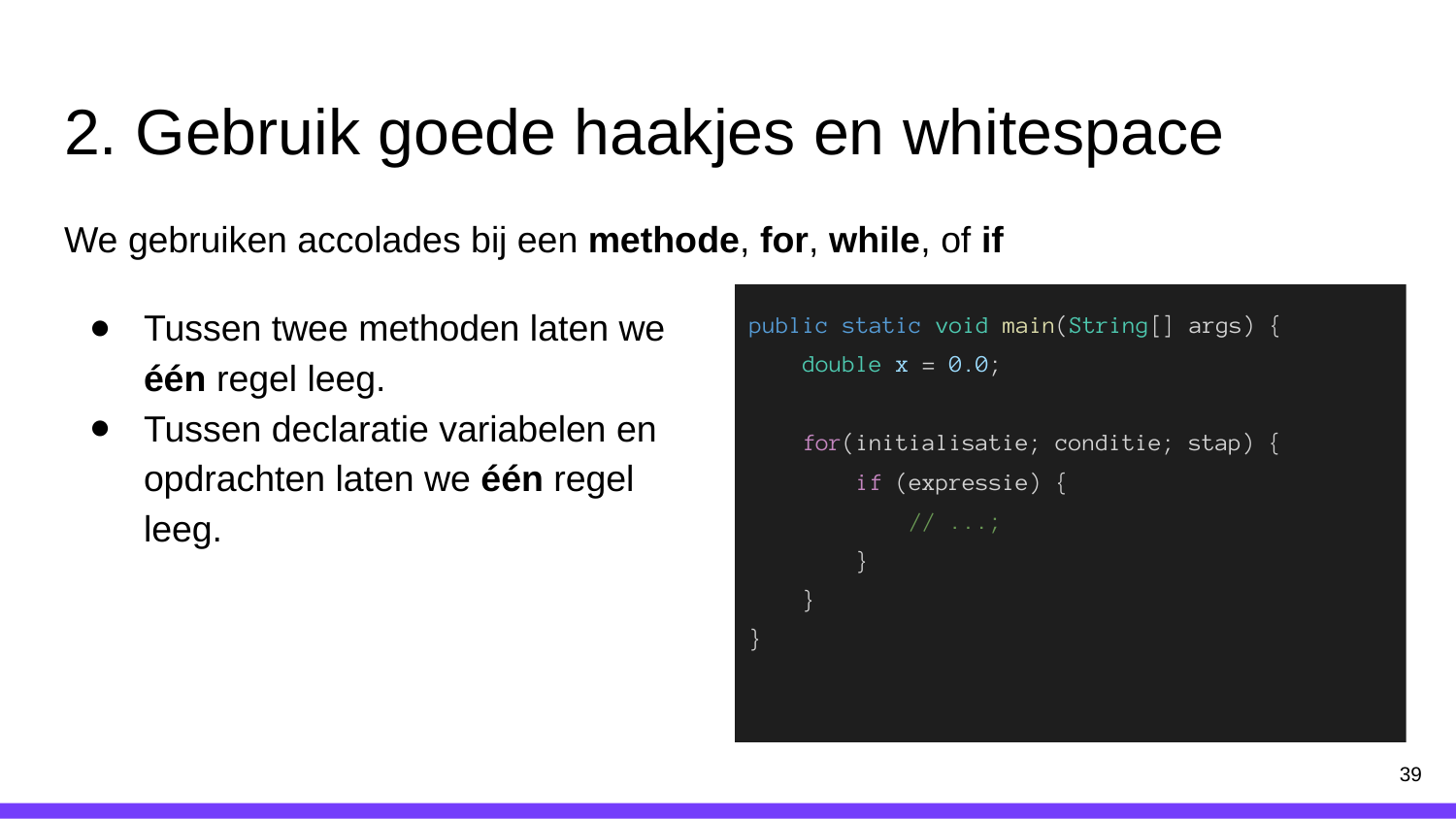

# 2. Gebruik goede haakjes en whitespace
We gebruiken accolades bij een methode, for, while, of if

Tussen twee methoden laten we één regel leeg.
Tussen declaratie variabelen en opdrachten laten we één regel leeg.
public static void main(String[] args) {
    double x = 0.0;

    for(initialisatie; conditie; stap) {
        if (expressie) {
            // ...;
        }
    }
}

39